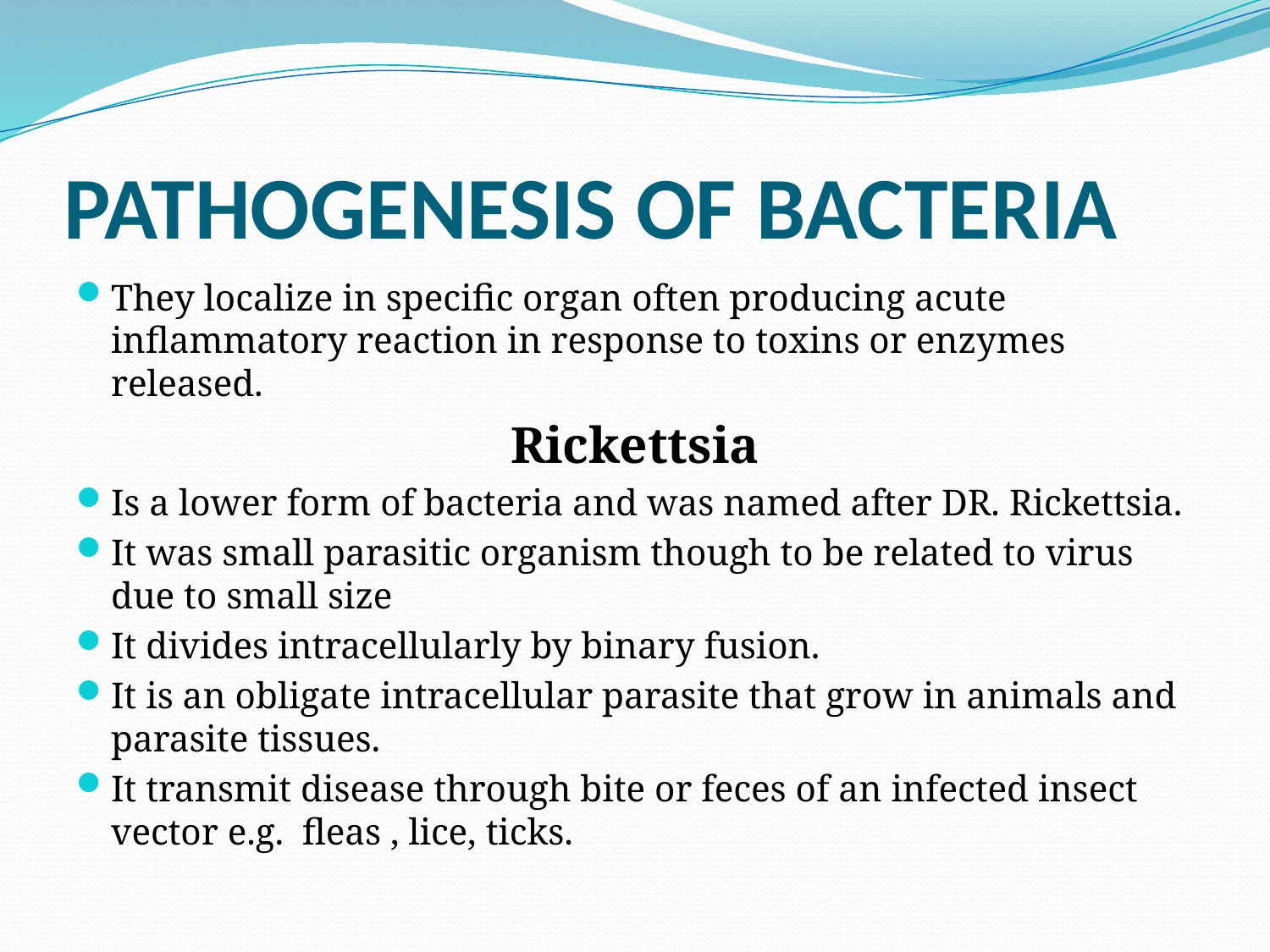

# PATHOGENESIS OF BACTERIA
They localize in specific organ often producing acute inflammatory reaction in response to toxins or enzymes released.
Rickettsia
Is a lower form of bacteria and was named after DR. Rickettsia.
It was small parasitic organism though to be related to virus due to small size
It divides intracellularly by binary fusion.
It is an obligate intracellular parasite that grow in animals and parasite tissues.
It transmit disease through bite or feces of an infected insect vector e.g.  fleas , lice, ticks.